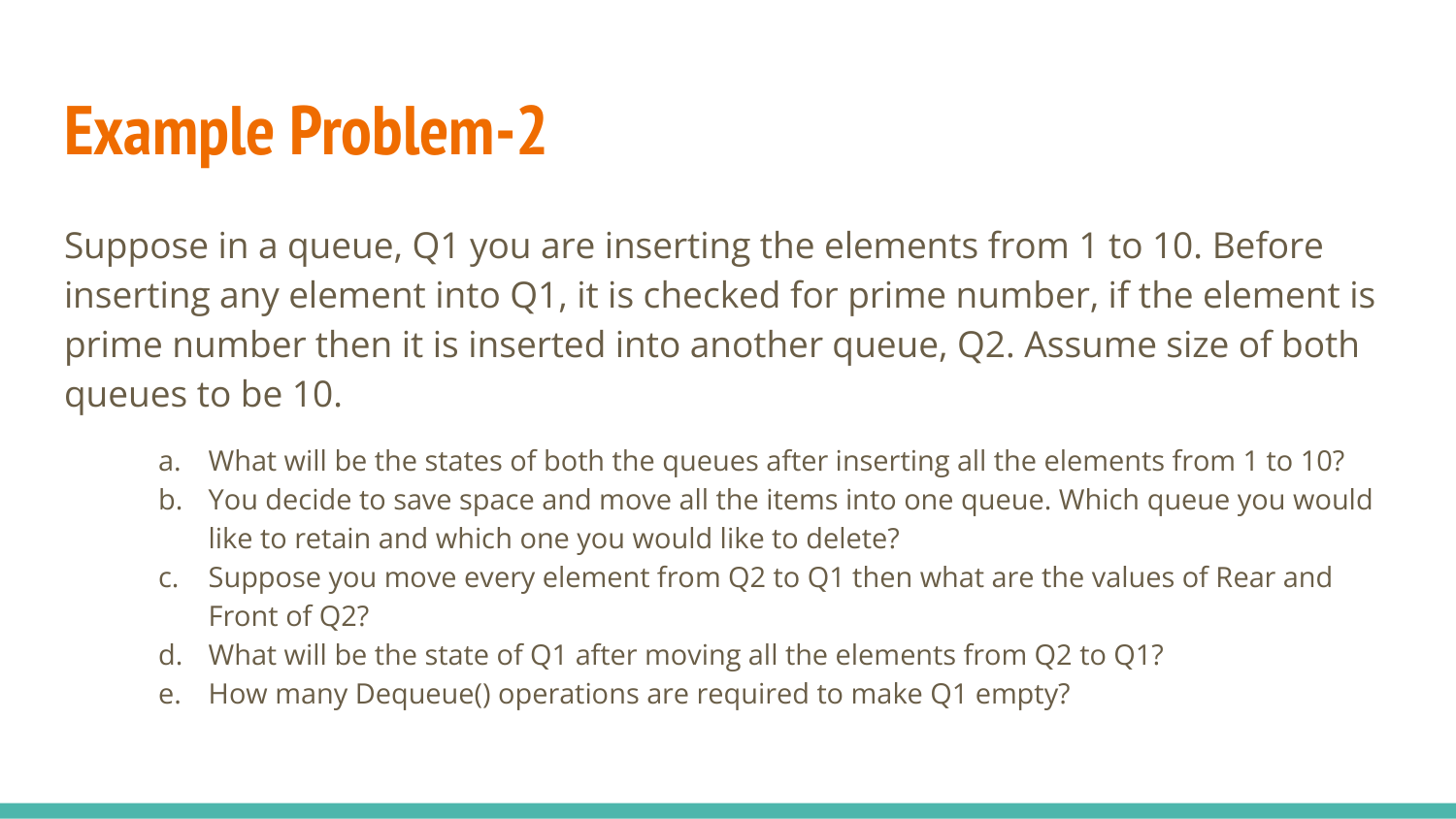

# Example Problem-2
Suppose in a queue, Q1 you are inserting the elements from 1 to 10. Before inserting any element into Q1, it is checked for prime number, if the element is prime number then it is inserted into another queue, Q2. Assume size of both queues to be 10.
What will be the states of both the queues after inserting all the elements from 1 to 10?
You decide to save space and move all the items into one queue. Which queue you would like to retain and which one you would like to delete?
Suppose you move every element from Q2 to Q1 then what are the values of Rear and Front of Q2?
What will be the state of Q1 after moving all the elements from Q2 to Q1?
How many Dequeue() operations are required to make Q1 empty?